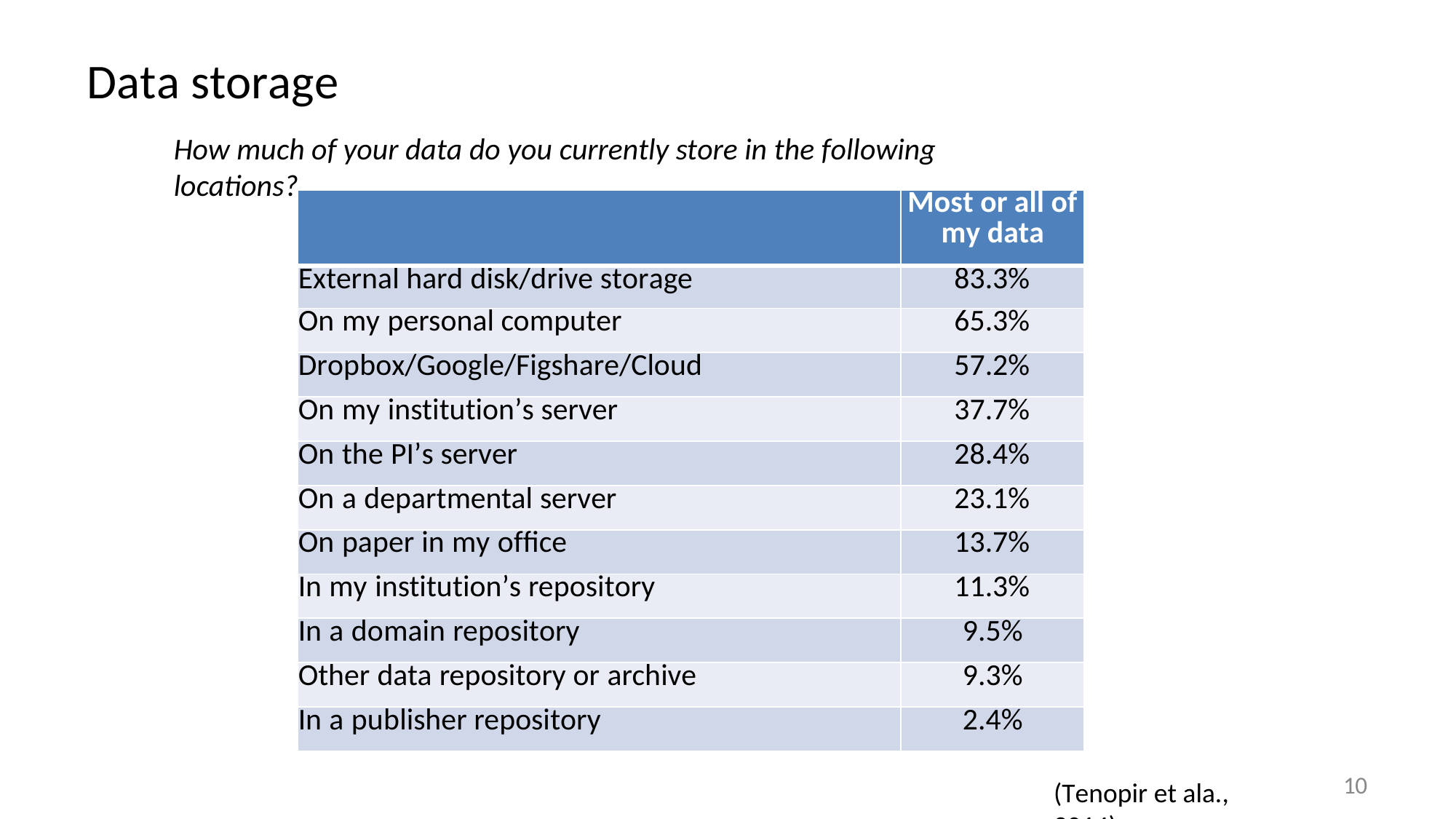

# Data storage
How much of your data do you currently store in the following locations?
|  | Most or all of my data |
| --- | --- |
| External hard disk/drive storage | 83.3% |
| On my personal computer | 65.3% |
| Dropbox/Google/Figshare/Cloud | 57.2% |
| On my institution’s server | 37.7% |
| On the PI’s server | 28.4% |
| On a departmental server | 23.1% |
| On paper in my office | 13.7% |
| In my institution’s repository | 11.3% |
| In a domain repository | 9.5% |
| Other data repository or archive | 9.3% |
| In a publisher repository | 2.4% |
10
(Tenopir et ala., 2014)